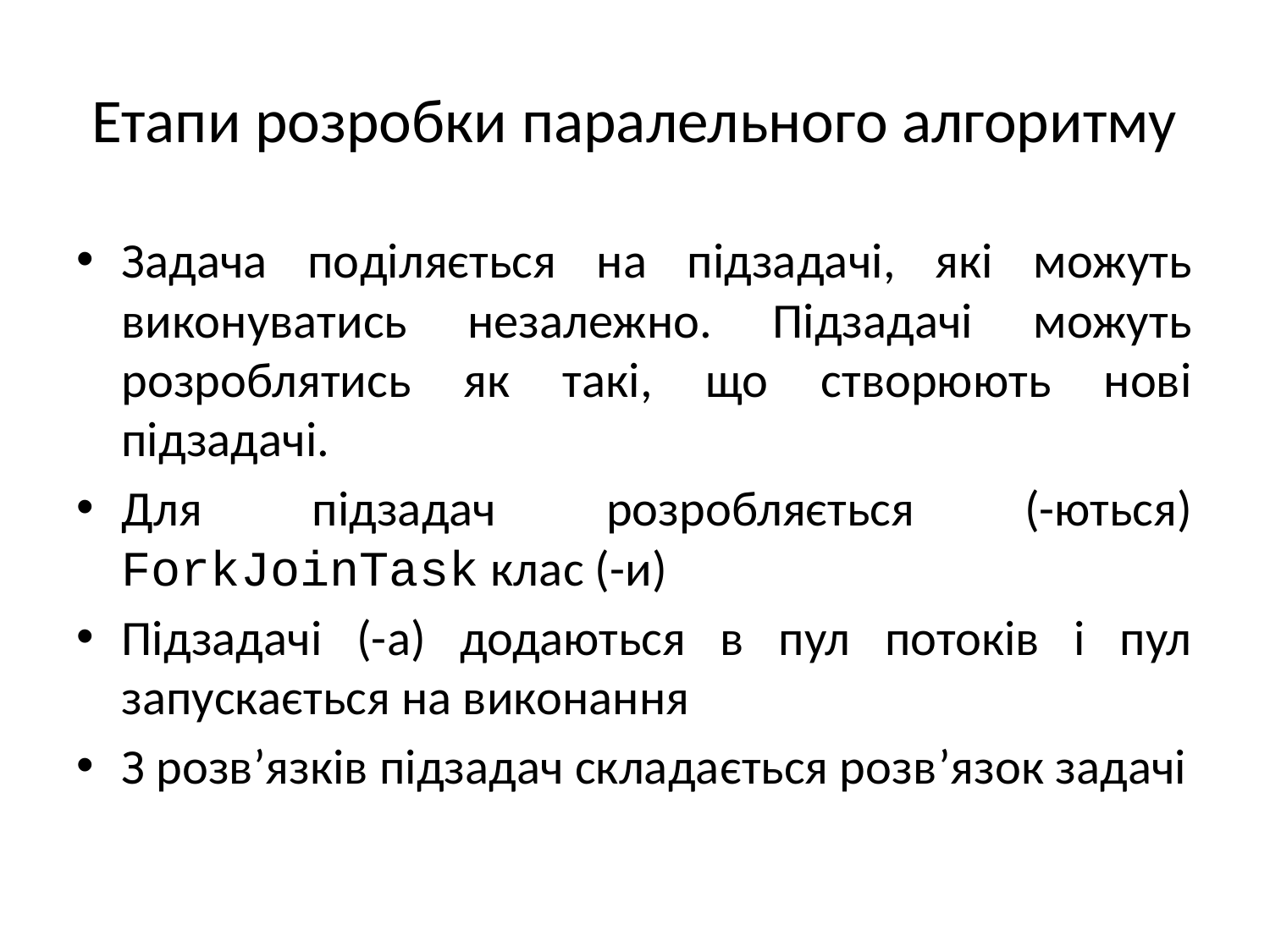

# Етапи розробки паралельного алгоритму
Задача поділяється на підзадачі, які можуть виконуватись незалежно. Підзадачі можуть розроблятись як такі, що створюють нові підзадачі.
Для підзадач розробляється (-ються) ForkJoinTask клас (-и)
Підзадачі (-а) додаються в пул потоків і пул запускається на виконання
З розв’язків підзадач складається розв’язок задачі